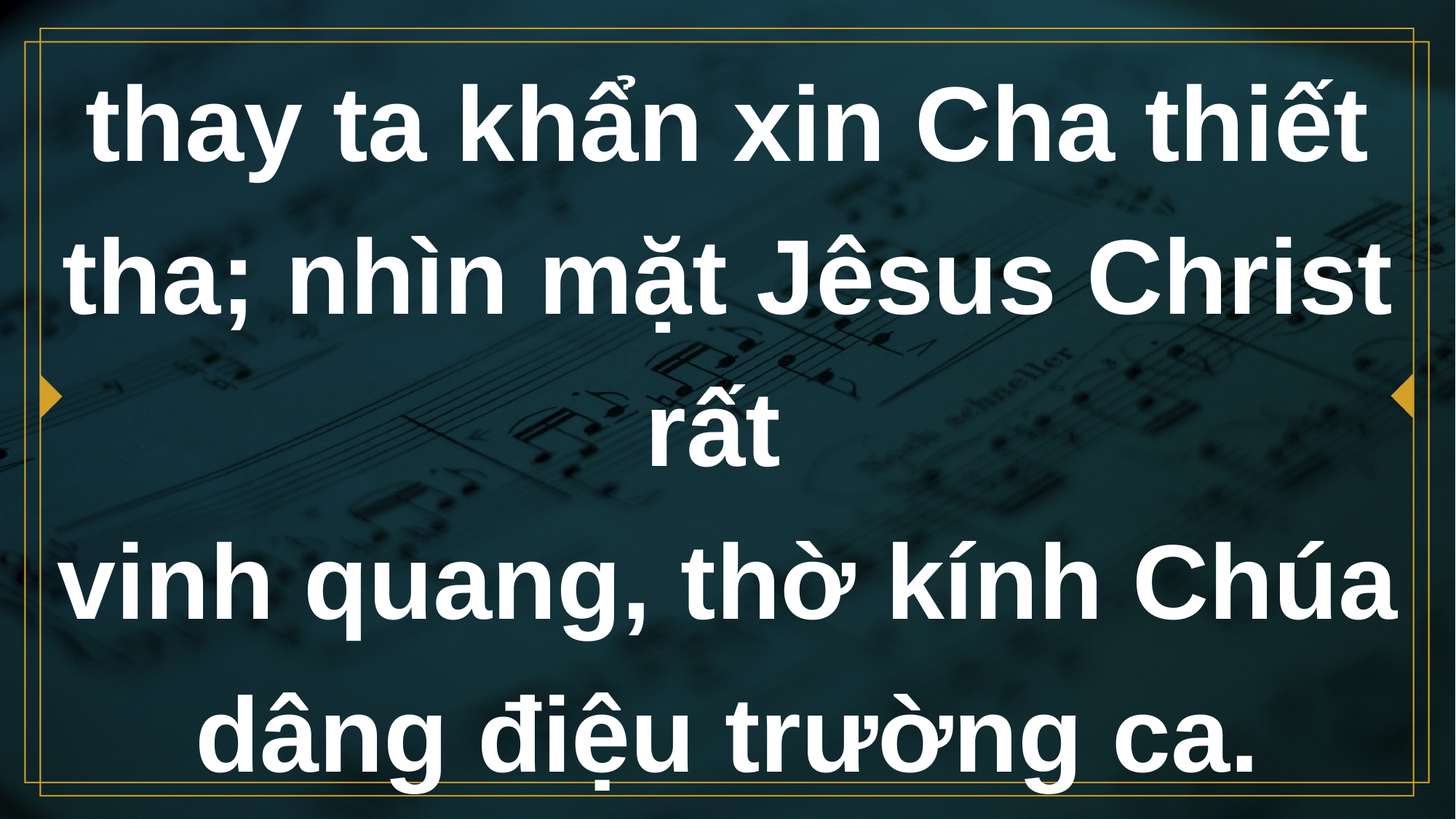

# thay ta khẩn xin Cha thiết tha; nhìn mặt Jêsus Christ rất vinh quang, thờ kính Chúa dâng điệu trường ca.